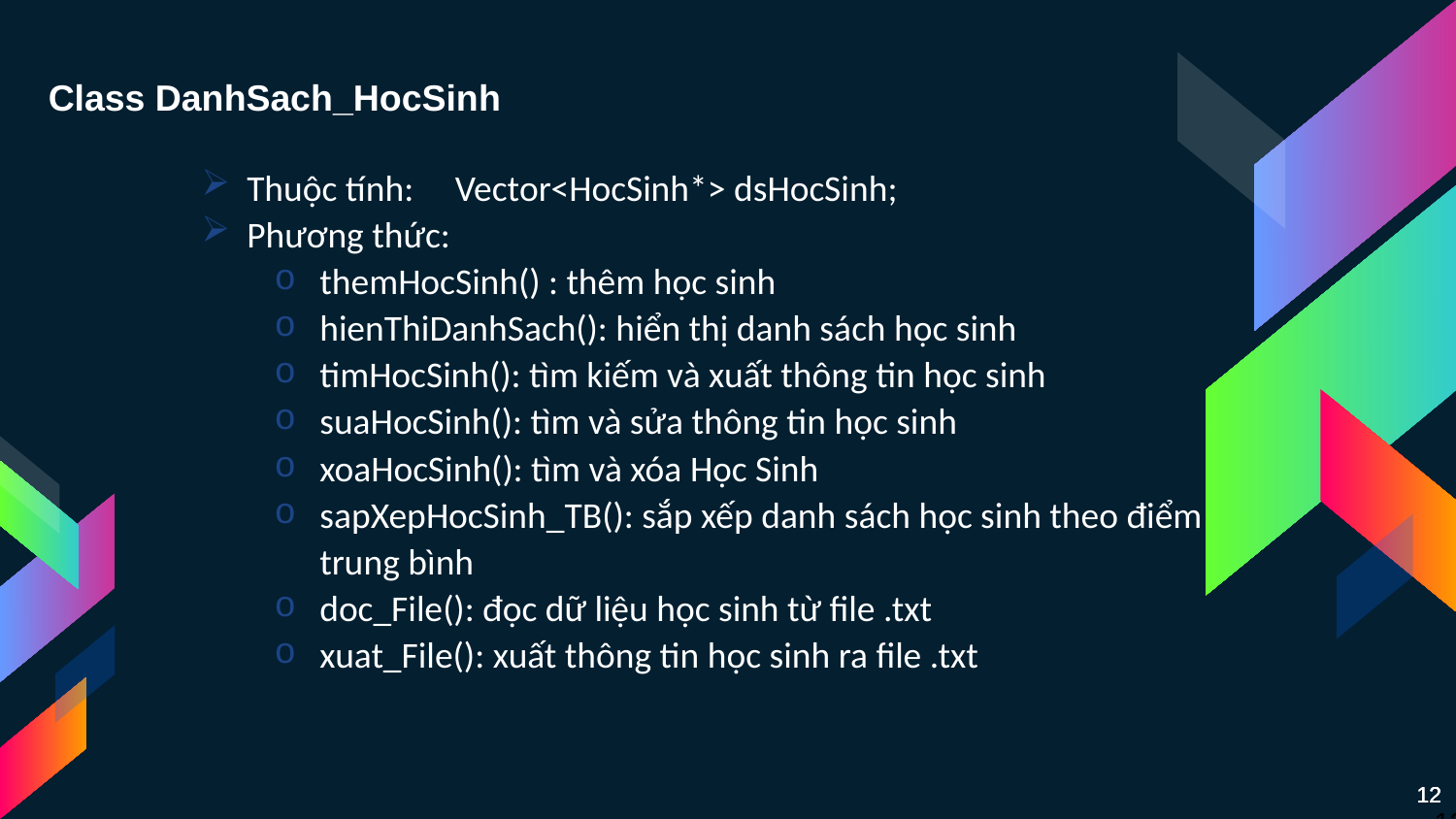

Class DanhSach_HocSinh
Thuộc tính:     Vector<HocSinh*> dsHocSinh;
Phương thức:
themHocSinh() : thêm học sinh
hienThiDanhSach(): hiển thị danh sách học sinh
timHocSinh(): tìm kiếm và xuất thông tin học sinh
suaHocSinh(): tìm và sửa thông tin học sinh
xoaHocSinh(): tìm và xóa Học Sinh
sapXepHocSinh_TB(): sắp xếp danh sách học sinh theo điểm trung bình
doc_File(): đọc dữ liệu học sinh từ file .txt
xuat_File(): xuất thông tin học sinh ra file .txt
12
12
12
12
12